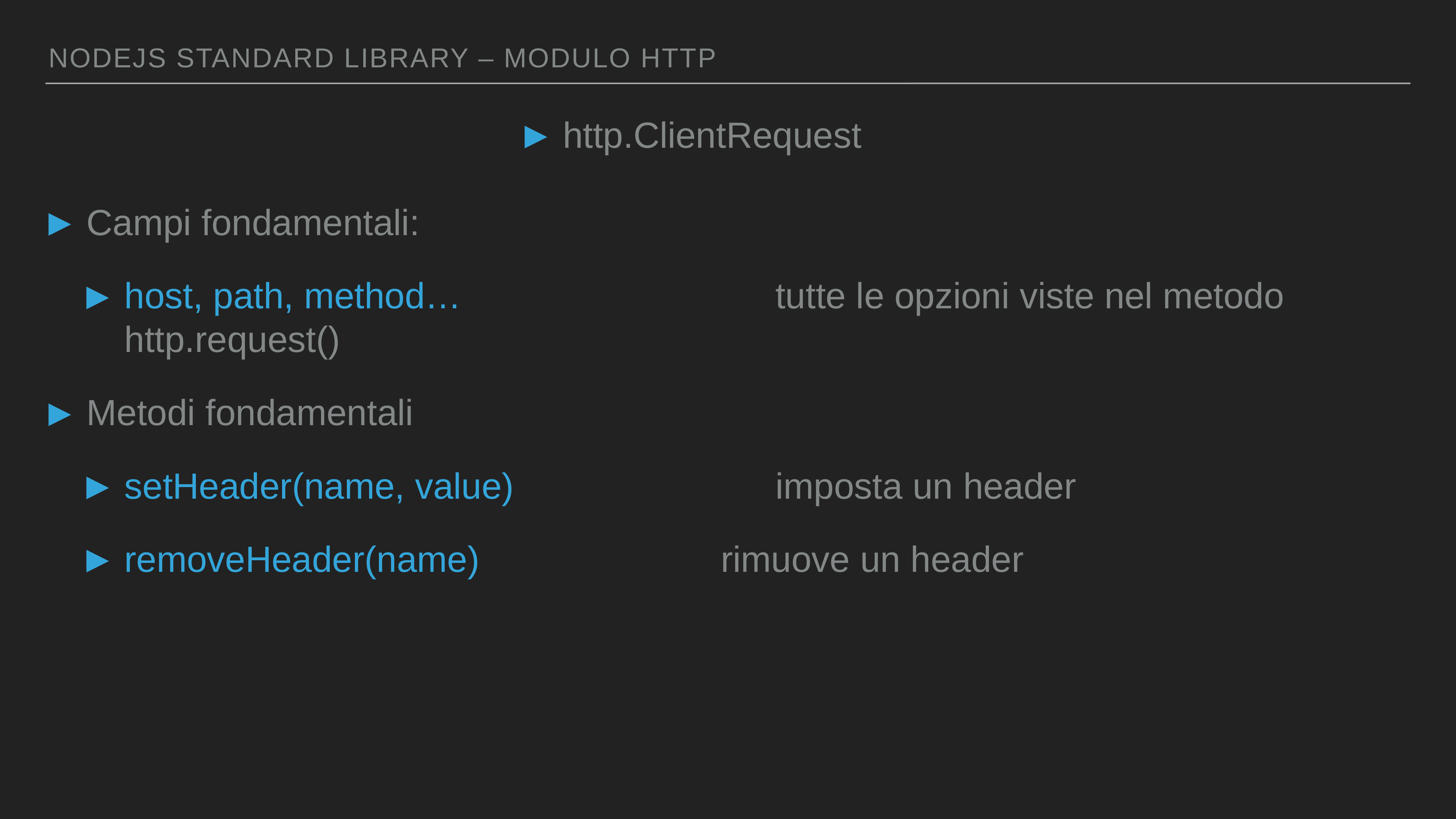

Nodejs standArd library – MODULO http
http.ClientRequest
Campi fondamentali:
host, path, method… 					     tutte le opzioni viste nel metodo http.request()
Metodi fondamentali
setHeader(name, value)				     imposta un header
removeHeader(name) 				     rimuove un header